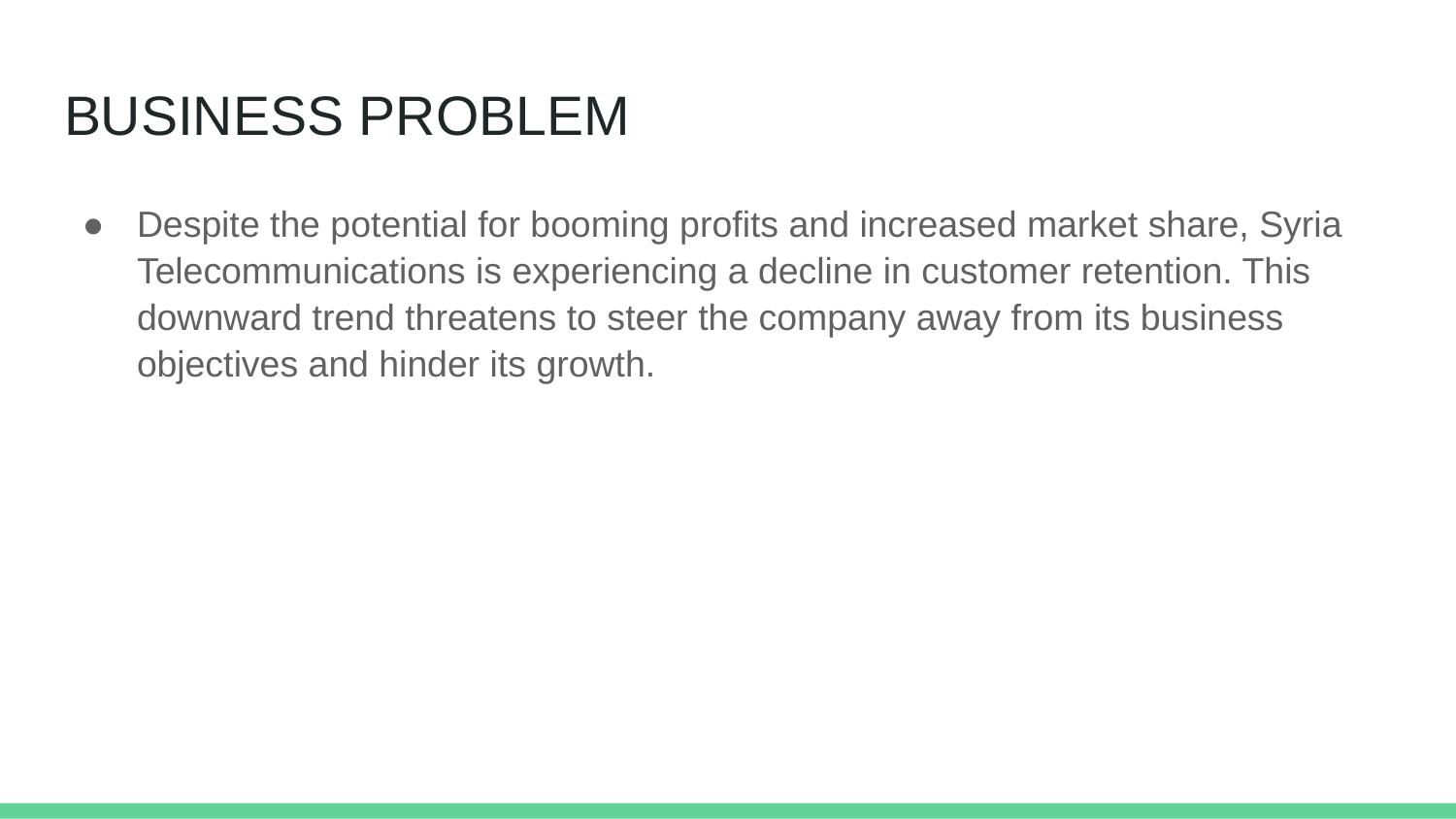

# BUSINESS PROBLEM
Despite the potential for booming profits and increased market share, Syria Telecommunications is experiencing a decline in customer retention. This downward trend threatens to steer the company away from its business objectives and hinder its growth.